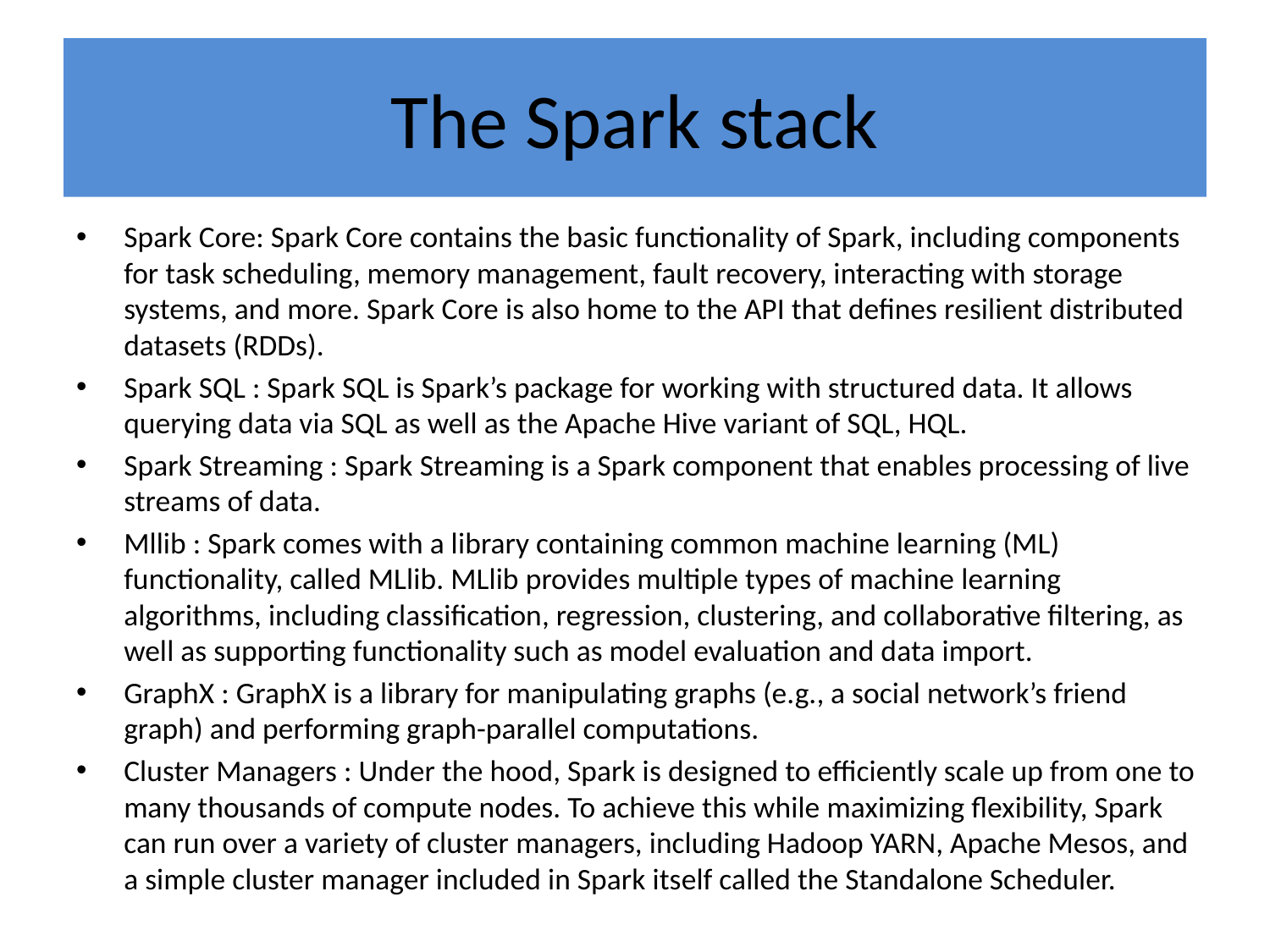

# The Spark stack
Spark Core: Spark Core contains the basic functionality of Spark, including components for task scheduling, memory management, fault recovery, interacting with storage systems, and more. Spark Core is also home to the API that defines resilient distributed datasets (RDDs).
Spark SQL : Spark SQL is Spark’s package for working with structured data. It allows querying data via SQL as well as the Apache Hive variant of SQL, HQL.
Spark Streaming : Spark Streaming is a Spark component that enables processing of live streams of data.
Mllib : Spark comes with a library containing common machine learning (ML) functionality, called MLlib. MLlib provides multiple types of machine learning algorithms, including classification, regression, clustering, and collaborative filtering, as well as supporting functionality such as model evaluation and data import.
GraphX : GraphX is a library for manipulating graphs (e.g., a social network’s friend graph) and performing graph-parallel computations.
Cluster Managers : Under the hood, Spark is designed to efficiently scale up from one to many thousands of compute nodes. To achieve this while maximizing flexibility, Spark can run over a variety of cluster managers, including Hadoop YARN, Apache Mesos, and a simple cluster manager included in Spark itself called the Standalone Scheduler.